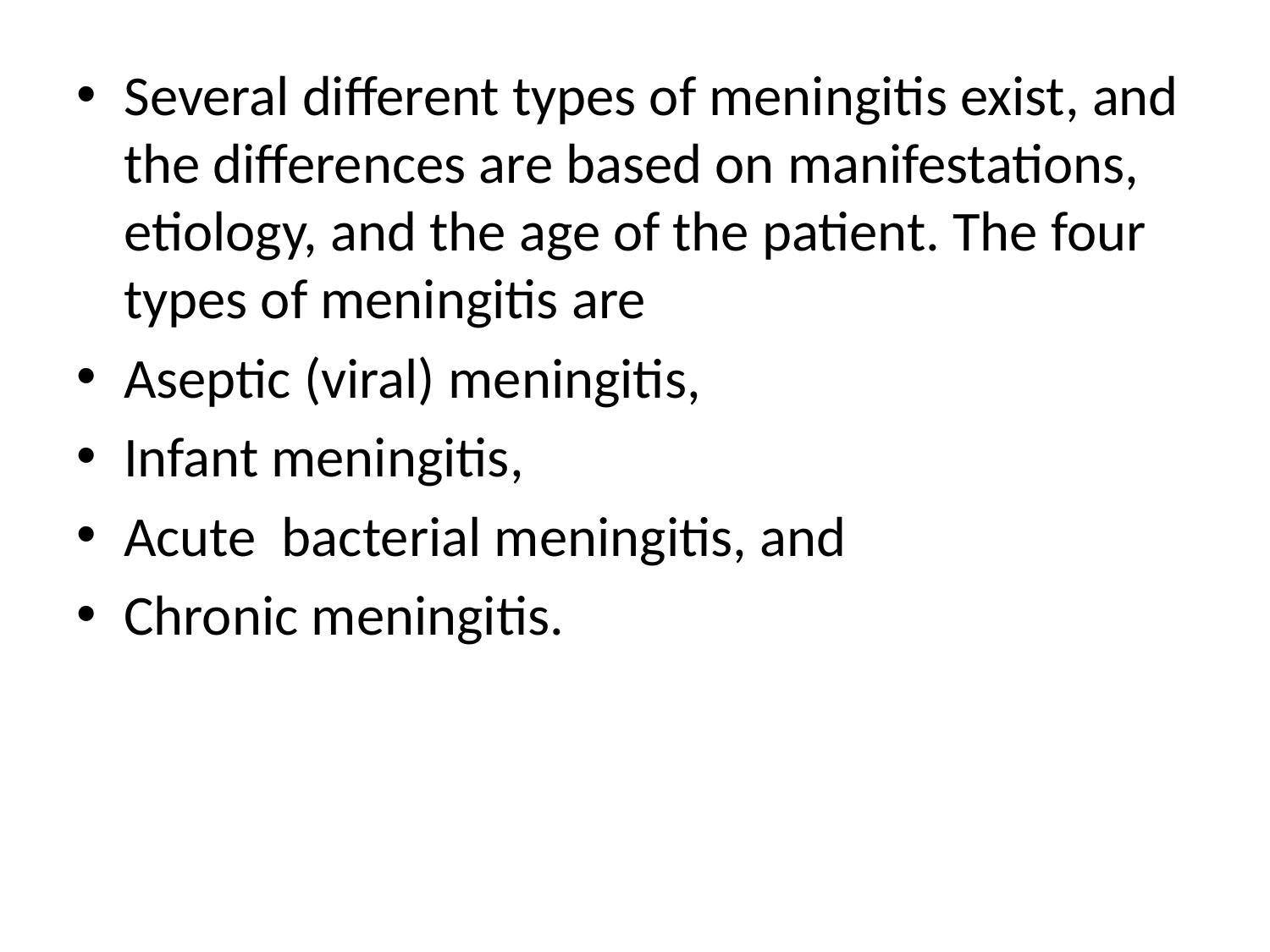

Several different types of meningitis exist, and the differences are based on manifestations, etiology, and the age of the patient. The four types of meningitis are
Aseptic (viral) meningitis,
Infant meningitis,
Acute  bacterial meningitis, and
Chronic meningitis.